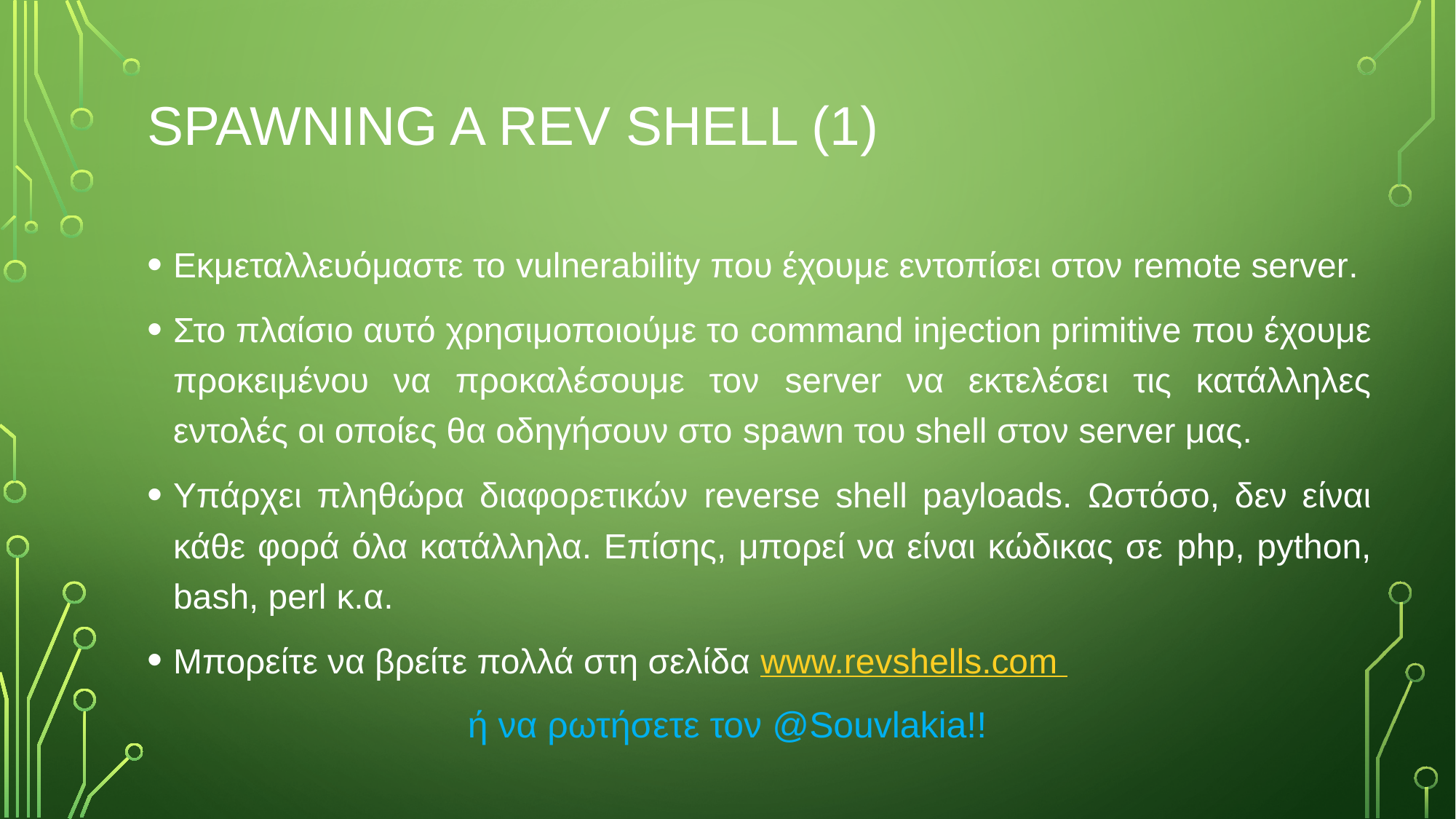

# Spawning A rev shell (1)
Εκμεταλλευόμαστε το vulnerability που έχουμε εντοπίσει στον remote server.
Στο πλαίσιο αυτό χρησιμοποιούμε το command injection primitive που έχουμε προκειμένου να προκαλέσουμε τον server να εκτελέσει τις κατάλληλες εντολές οι οποίες θα οδηγήσουν στο spawn του shell στον server μας.
Υπάρχει πληθώρα διαφορετικών reverse shell payloads. Ωστόσο, δεν είναι κάθε φορά όλα κατάλληλα. Επίσης, μπορεί να είναι κώδικας σε php, python, bash, perl κ.α.
Μπορείτε να βρείτε πολλά στη σελίδα www.revshells.com
ή να ρωτήσετε τον @Souvlakia!!